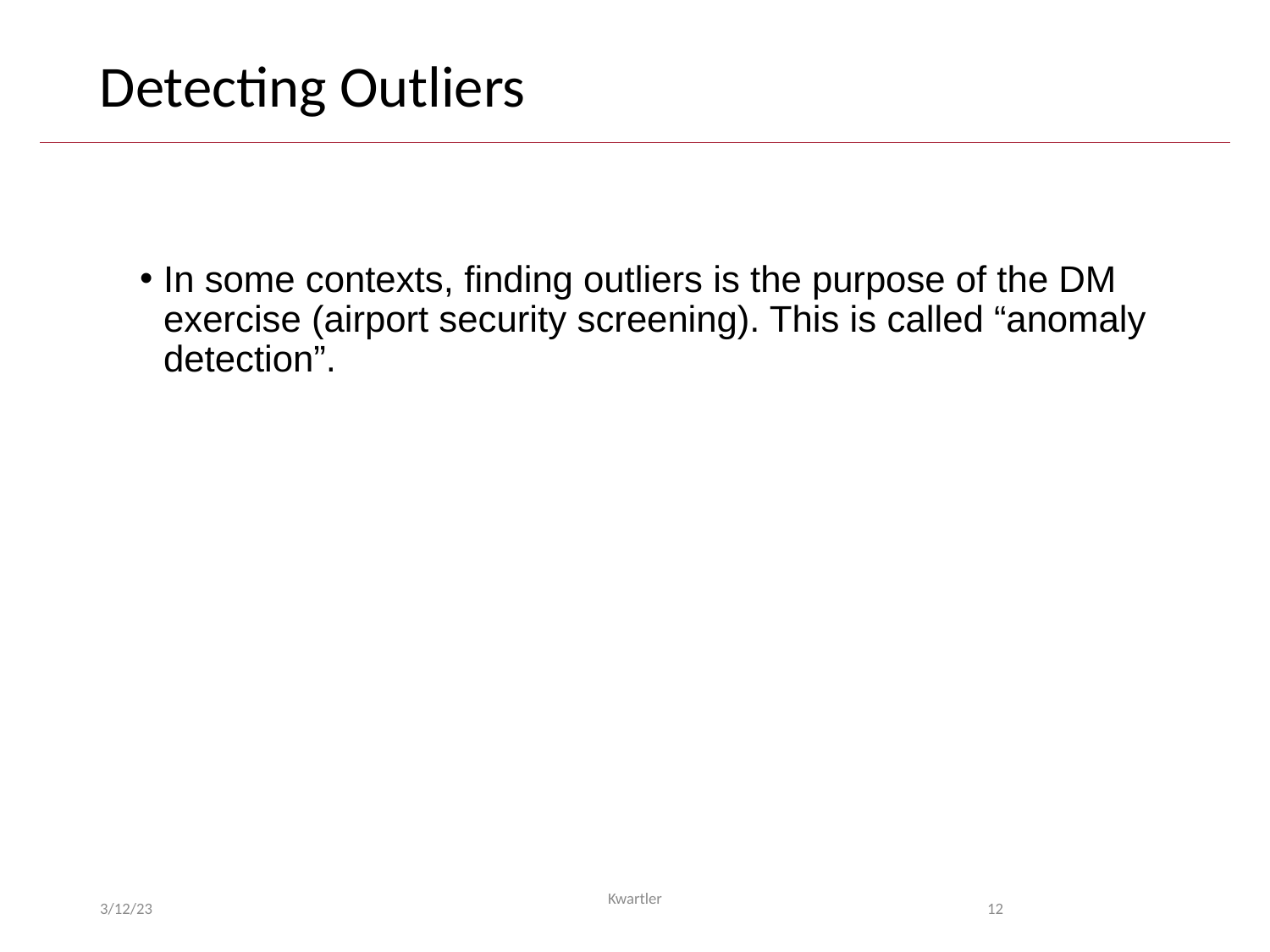

# Detecting Outliers
In some contexts, finding outliers is the purpose of the DM exercise (airport security screening). This is called “anomaly detection”.
3/12/23
Kwartler
12